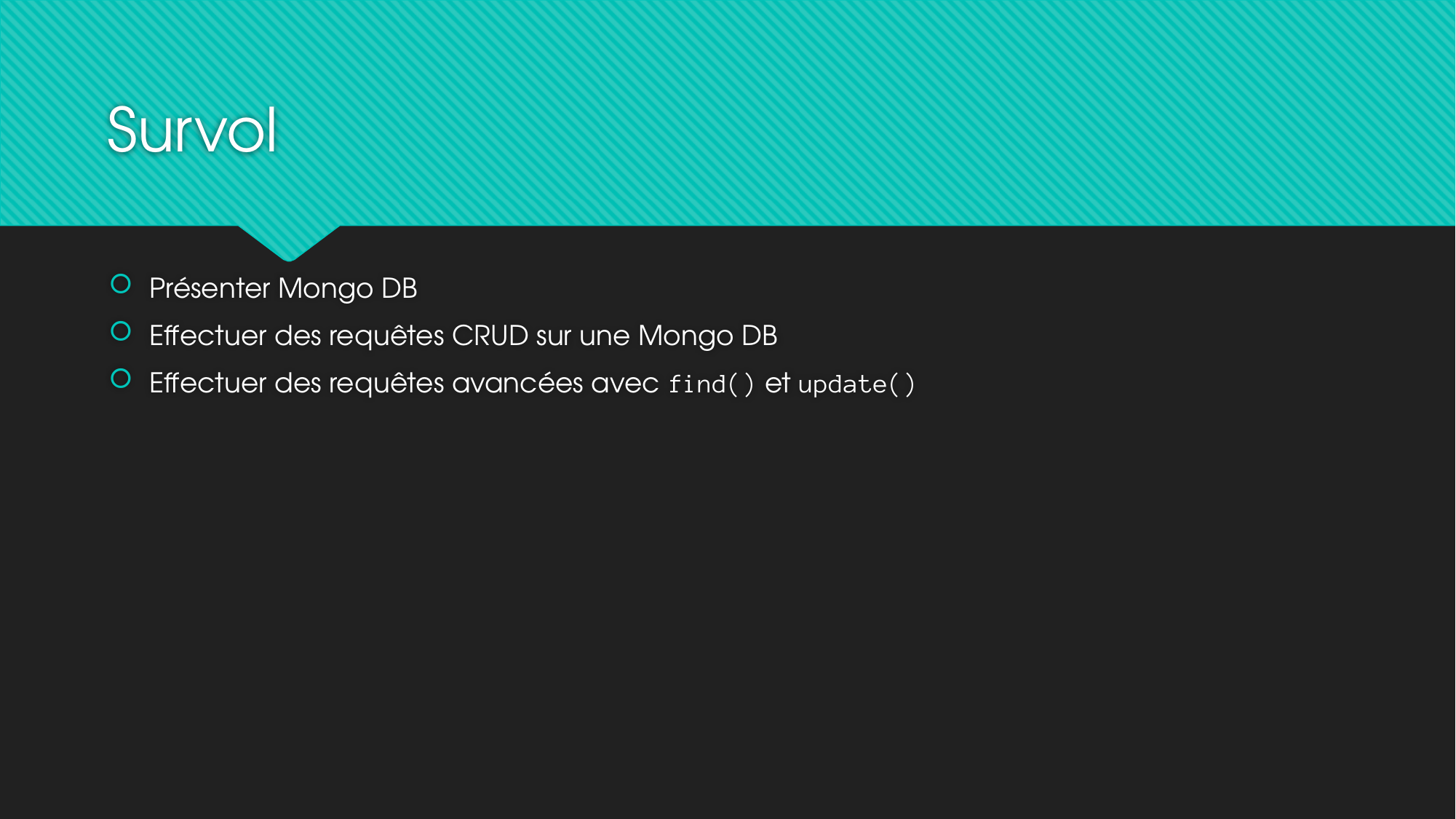

# Survol
Présenter Mongo DB
Effectuer des requêtes CRUD sur une Mongo DB
Effectuer des requêtes avancées avec find() et update()